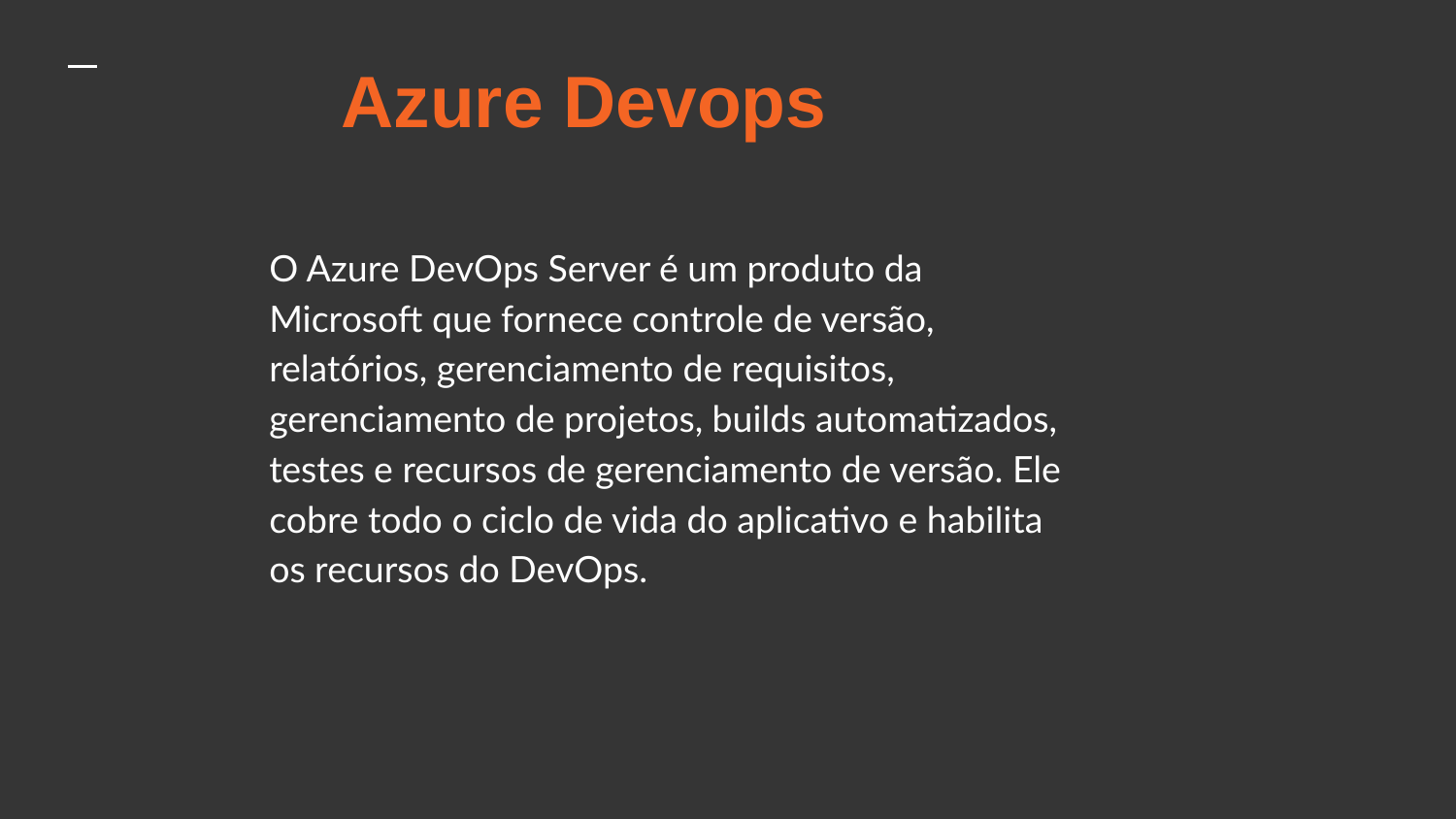

# Azure Devops

O Azure DevOps Server é um produto da Microsoft que fornece controle de versão, relatórios, gerenciamento de requisitos, gerenciamento de projetos, builds automatizados, testes e recursos de gerenciamento de versão. Ele cobre todo o ciclo de vida do aplicativo e habilita os recursos do DevOps.